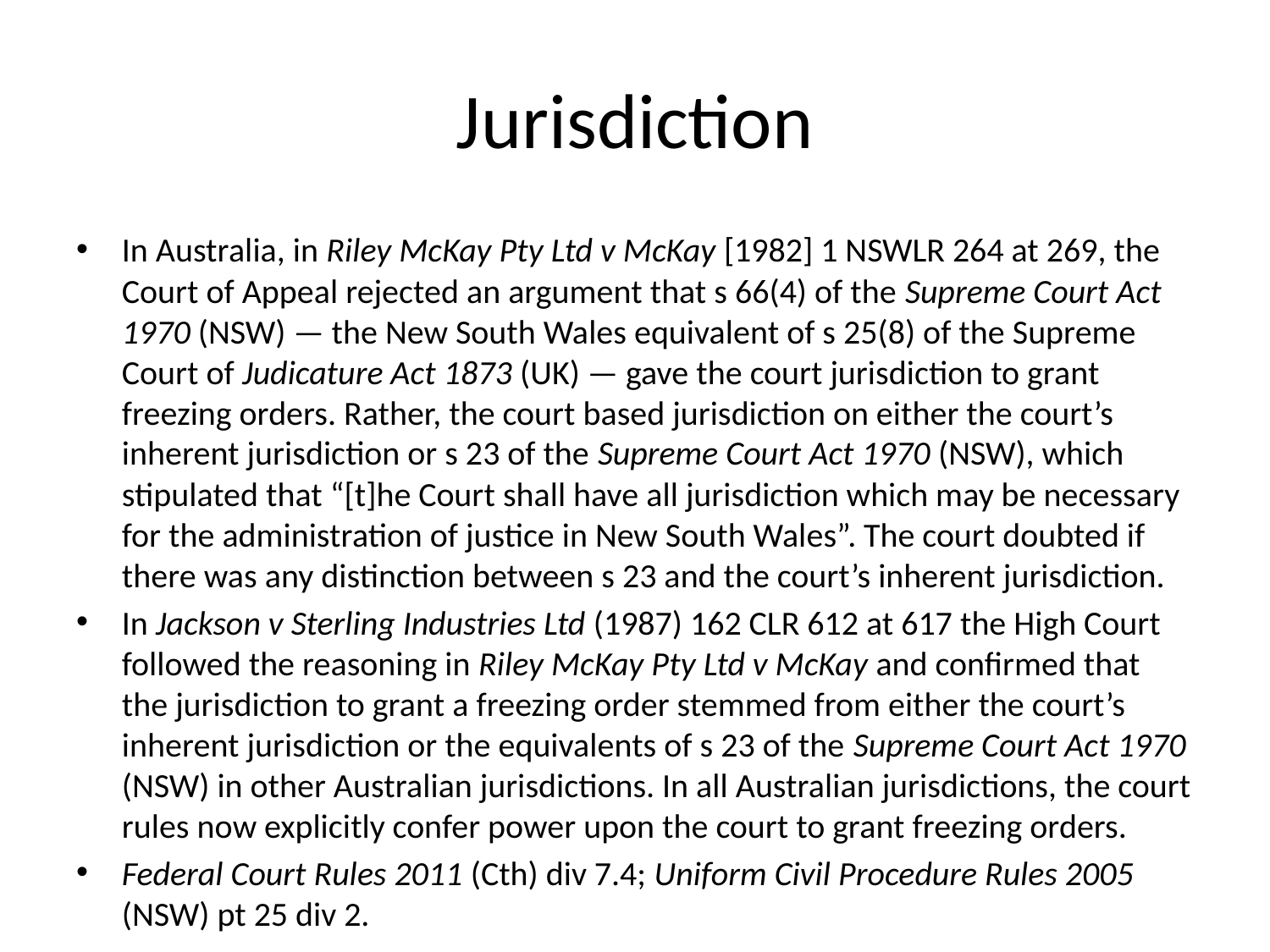

# Jurisdiction
In Australia, in Riley McKay Pty Ltd v McKay [1982] 1 NSWLR 264 at 269, the Court of Appeal rejected an argument that s 66(4) of the Supreme Court Act 1970 (NSW) — the New South Wales equivalent of s 25(8) of the Supreme Court of Judicature Act 1873 (UK) — gave the court jurisdiction to grant freezing orders. Rather, the court based jurisdiction on either the court’s inherent jurisdiction or s 23 of the Supreme Court Act 1970 (NSW), which stipulated that “[t]he Court shall have all jurisdiction which may be necessary for the administration of justice in New South Wales”. The court doubted if there was any distinction between s 23 and the court’s inherent jurisdiction.
In Jackson v Sterling Industries Ltd (1987) 162 CLR 612 at 617 the High Court followed the reasoning in Riley McKay Pty Ltd v McKay and confirmed that the jurisdiction to grant a freezing order stemmed from either the court’s inherent jurisdiction or the equivalents of s 23 of the Supreme Court Act 1970 (NSW) in other Australian jurisdictions. In all Australian jurisdictions, the court rules now explicitly confer power upon the court to grant freezing orders.
Federal Court Rules 2011 (Cth) div 7.4; Uniform Civil Procedure Rules 2005 (NSW) pt 25 div 2.